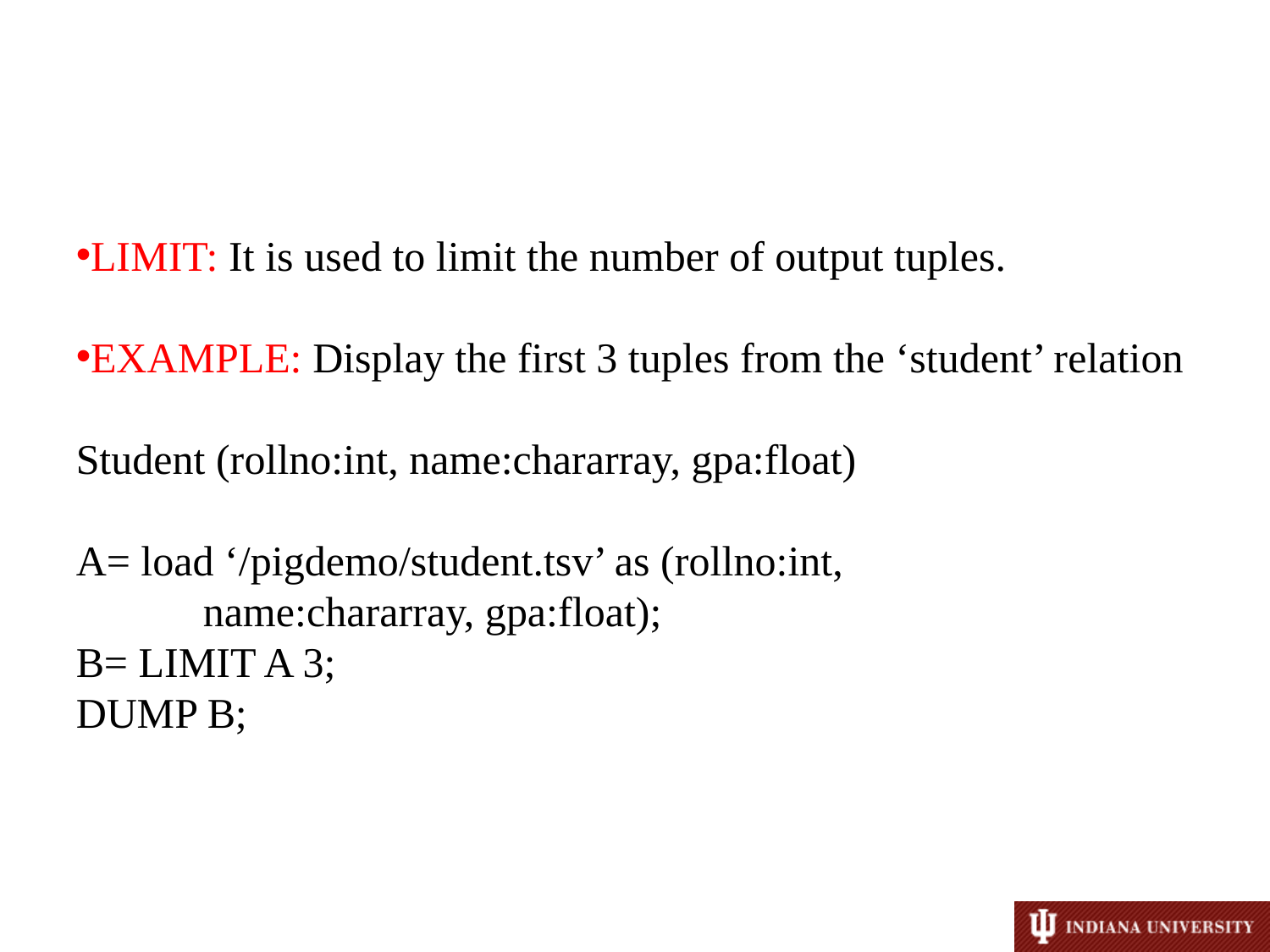

LIMIT: It is used to limit the number of output tuples.

EXAMPLE: Display the first 3 tuples from the ‘student’ relation

Student (rollno:int, name:chararray, gpa:float)

A= load ‘/pigdemo/student.tsv’ as (rollno:int, 			name:chararray, gpa:float);
B= LIMIT A 3;
DUMP B;